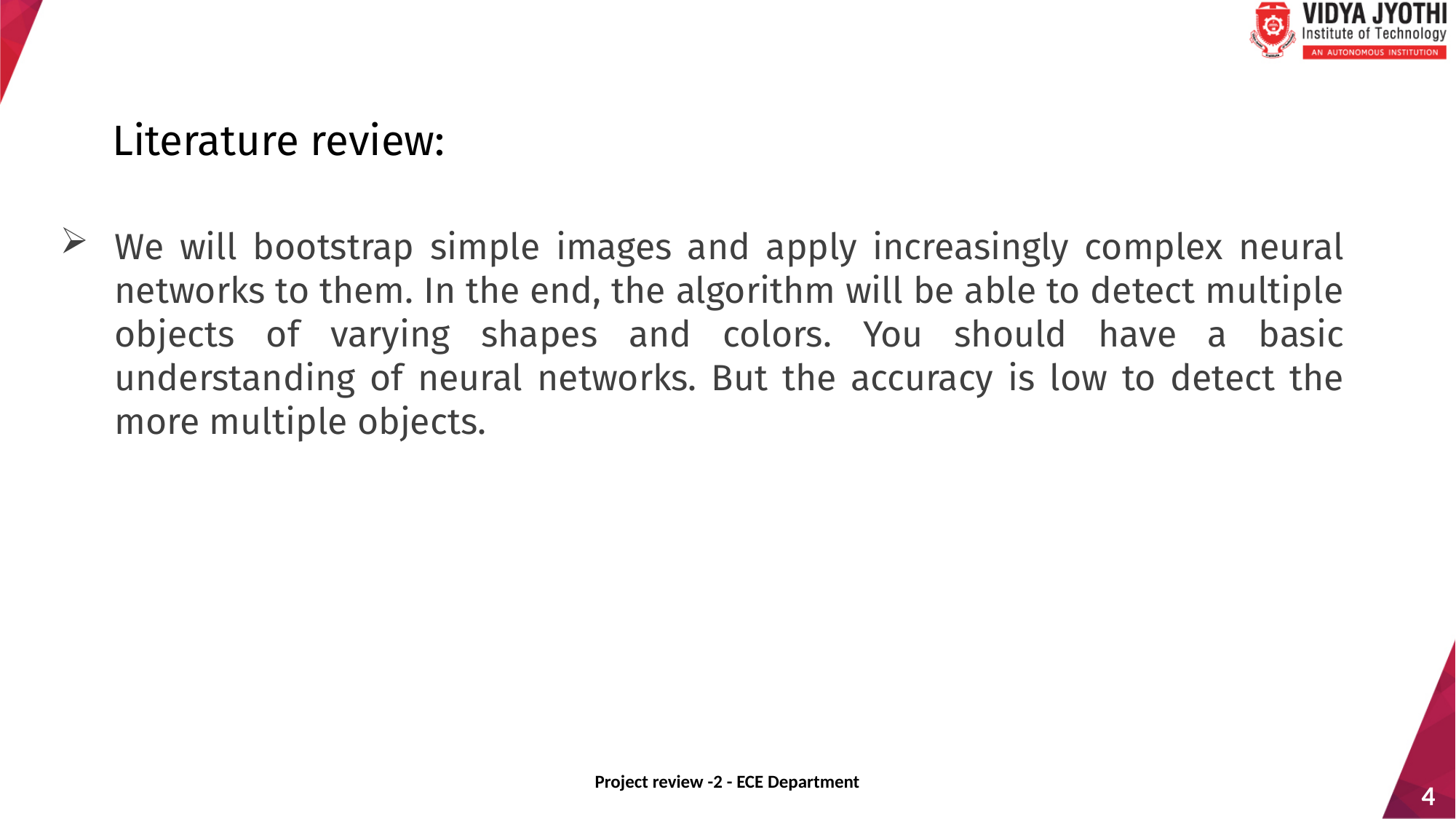

Literature review:
We will bootstrap simple images and apply increasingly complex neural networks to them. In the end, the algorithm will be able to detect multiple objects of varying shapes and colors. You should have a basic understanding of neural networks. But the accuracy is low to detect the more multiple objects.
Project review -2 - ECE Department
4